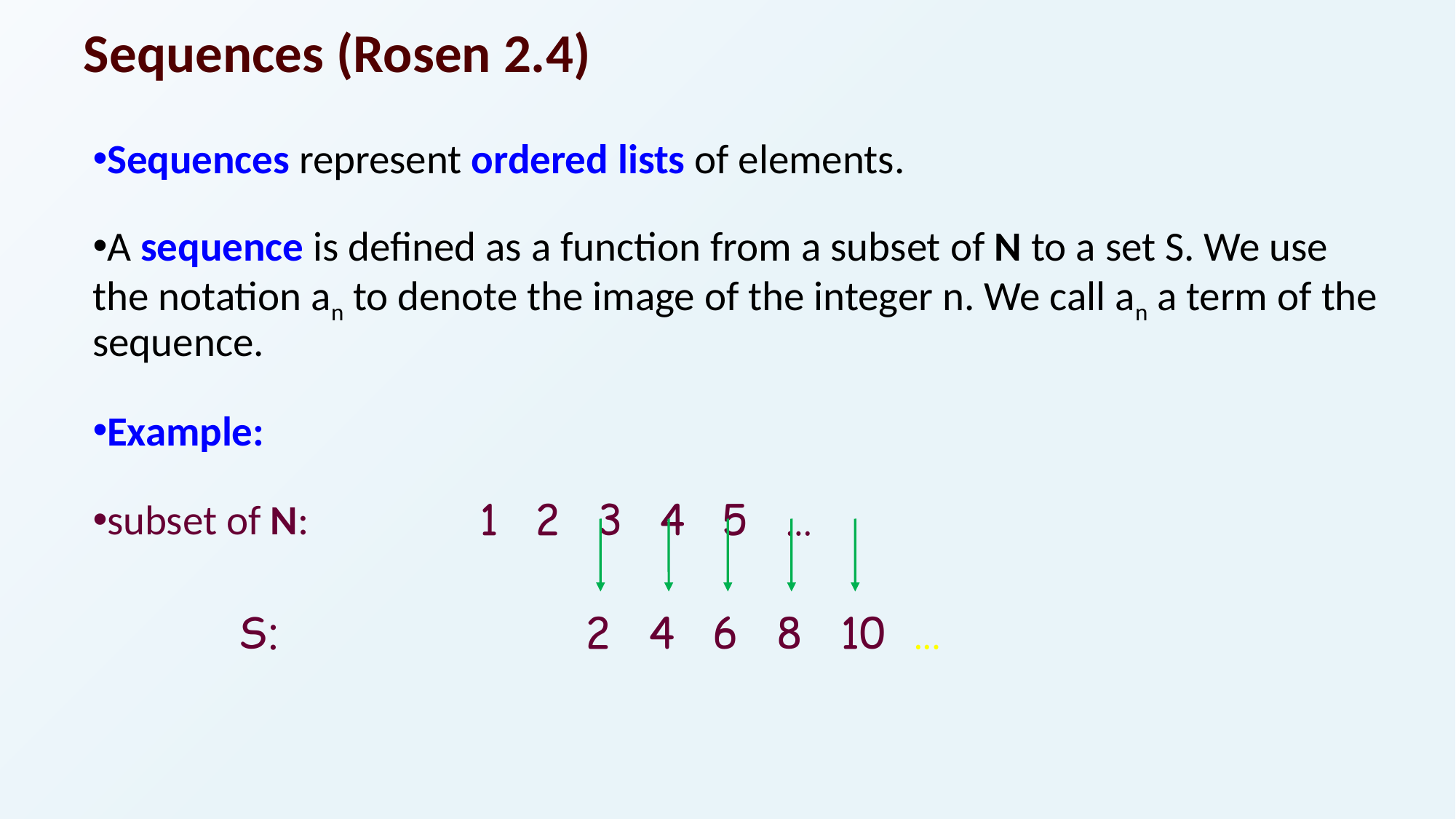

# Sequences (Rosen 2.4)
Sequences represent ordered lists of elements.

A sequence is defined as a function from a subset of N to a set S. We use the notation an to denote the image of the integer n. We call an a term of the sequence.

Example:

subset of N:        		       1   2   3   4   5   …

S:                        2   4   6   8   10  …